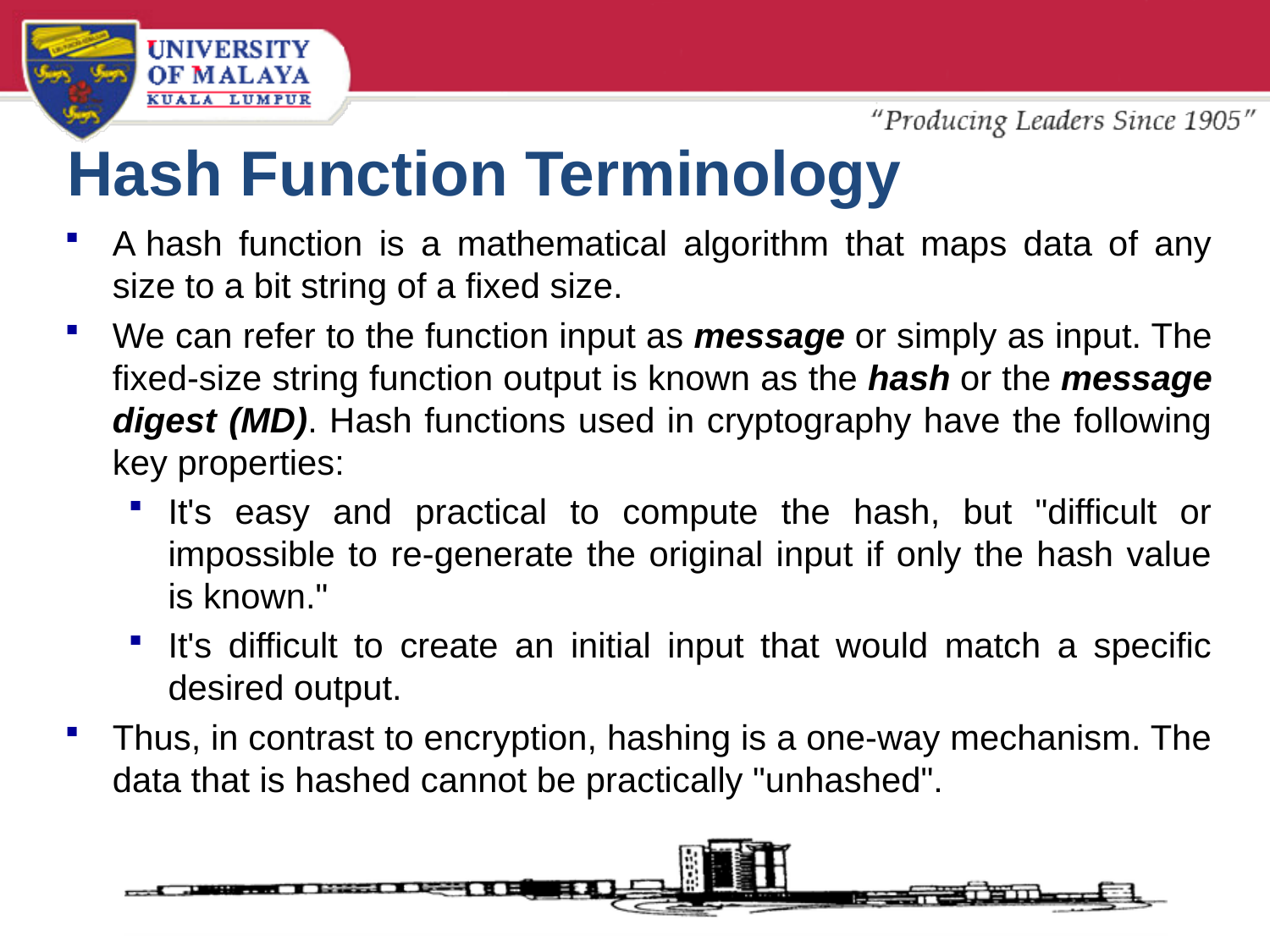

# Hash Function Terminology
A hash function is a mathematical algorithm that maps data of any size to a bit string of a fixed size.
We can refer to the function input as message or simply as input. The fixed-size string function output is known as the hash or the message digest (MD). Hash functions used in cryptography have the following key properties:
It's easy and practical to compute the hash, but "difficult or impossible to re-generate the original input if only the hash value is known."
It's difficult to create an initial input that would match a specific desired output.
Thus, in contrast to encryption, hashing is a one-way mechanism. The data that is hashed cannot be practically "unhashed".